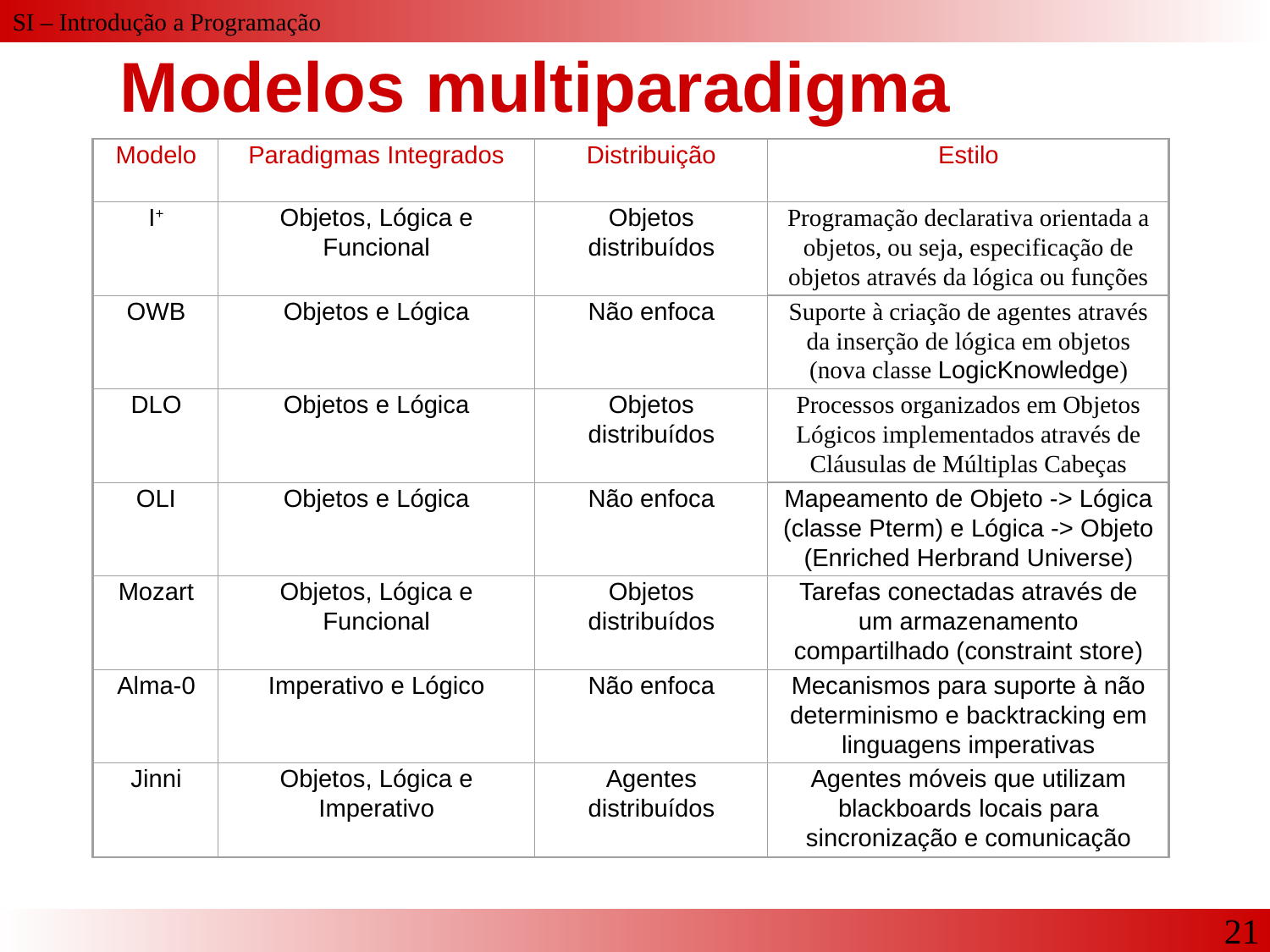

Modelos multiparadigma

Modelo

Paradigmas Integrados

Distribuição

Estilo

I+

Objetos, Lógica e Funcional

Objetos distribuídos

Programação declarativa orientada a objetos, ou seja, especificação de objetos através da lógica ou funções

OWB

Objetos e Lógica

Não enfoca

Suporte à criação de agentes através da inserção de lógica em objetos (nova classe LogicKnowledge)

DLO

Objetos e Lógica

Objetos distribuídos

Processos organizados em Objetos Lógicos implementados através de Cláusulas de Múltiplas Cabeças

OLI

Objetos e Lógica

Não enfoca

Mapeamento de Objeto -> Lógica (classe Pterm) e Lógica -> Objeto (Enriched Herbrand Universe)

Mozart

Objetos, Lógica e Funcional

Objetos distribuídos

Tarefas conectadas através de um armazenamento compartilhado (constraint store)

Alma-0

Imperativo e Lógico

Não enfoca

Mecanismos para suporte à não determinismo e backtracking em linguagens imperativas

Jinni

Objetos, Lógica e Imperativo

Agentes distribuídos

Agentes móveis que utilizam blackboards locais para sincronização e comunicação
21